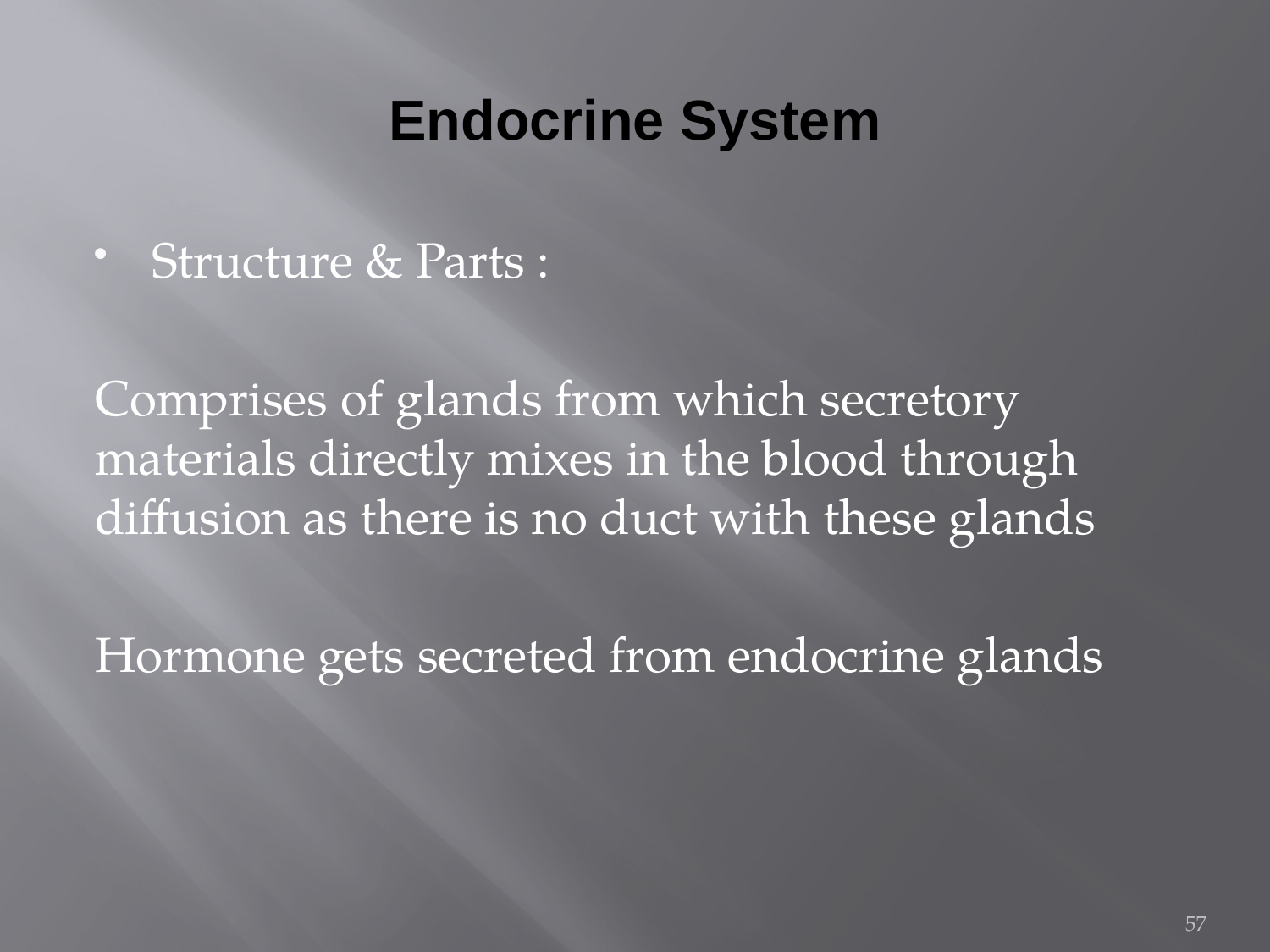

# Endocrine System
Structure & Parts :

Comprises of glands from which secretory materials directly mixes in the blood through diffusion as there is no duct with these glands

Hormone gets secreted from endocrine glands
57